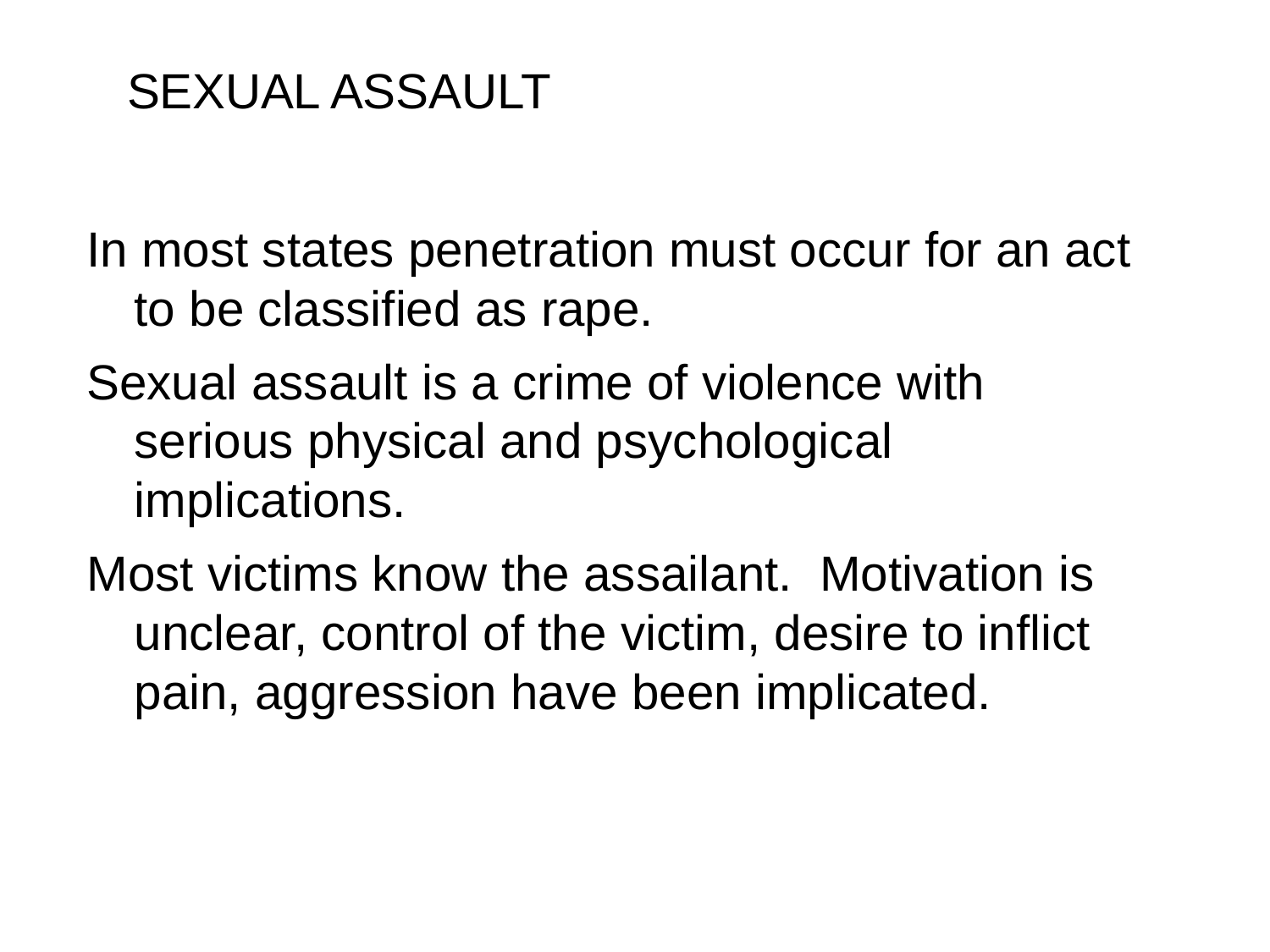

# Sexual Assault
In most states penetration must occur for an act to be classified as rape.
Sexual assault is a crime of violence with serious physical and psychological implications.
Most victims know the assailant.  Motivation is unclear, control of the victim, desire to inflict pain, aggression have been implicated.